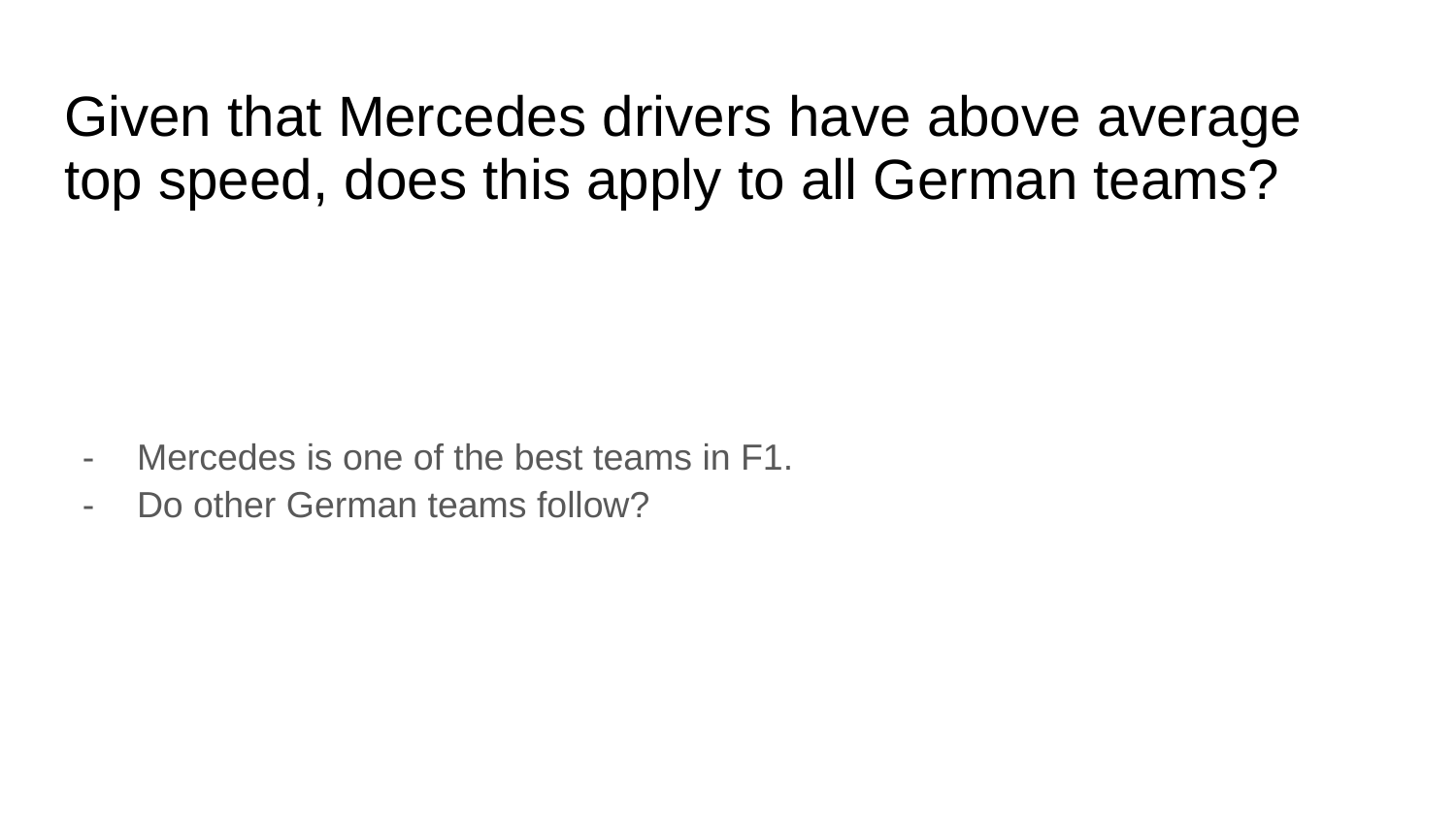

# Given that Mercedes drivers have above average top speed, does this apply to all German teams?

Mercedes is one of the best teams in F1.
Do other German teams follow?